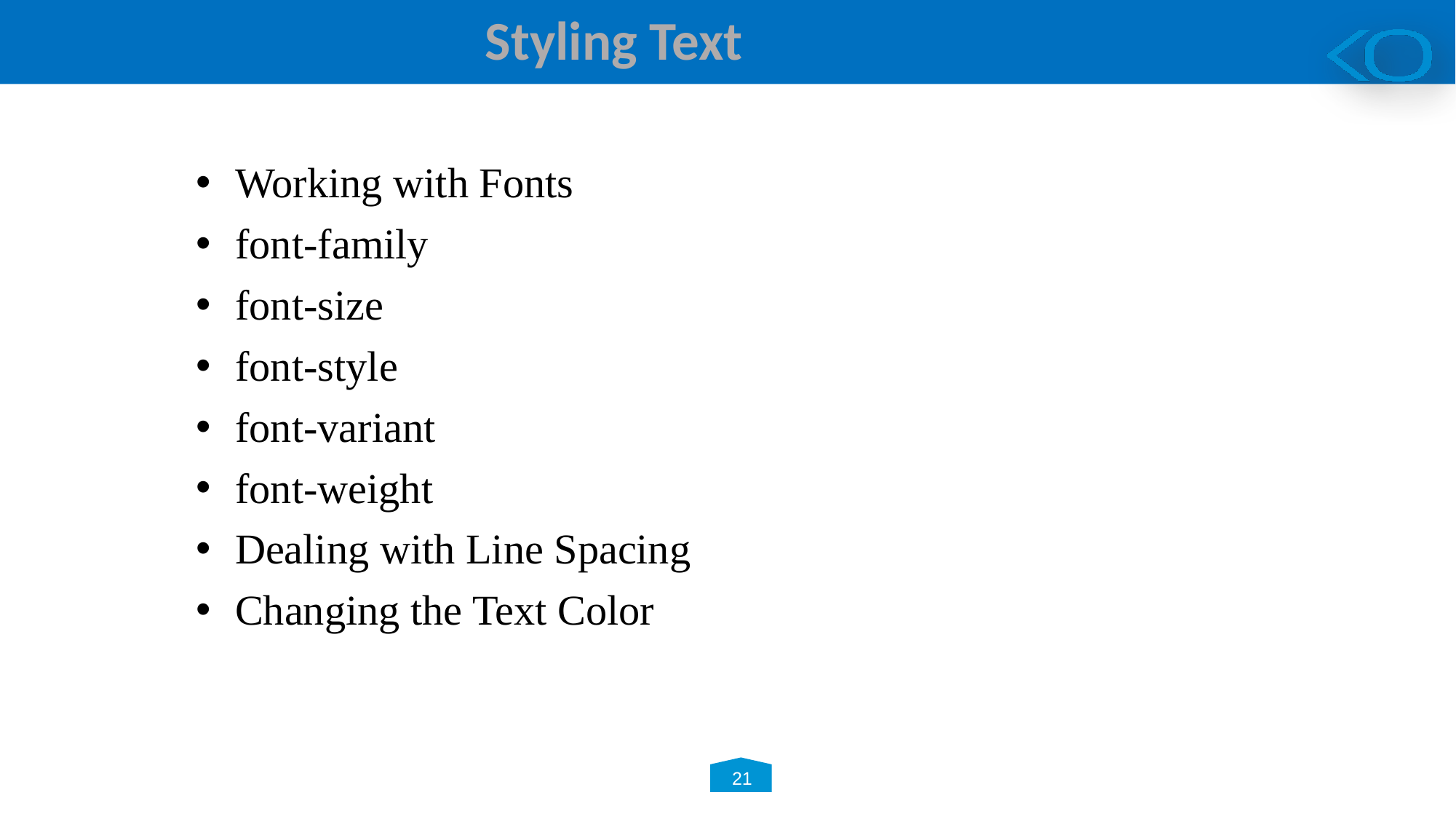

Styling Text
Working with Fonts
font-family
font-size
font-style
font-variant
font-weight
Dealing with Line Spacing
Changing the Text Color